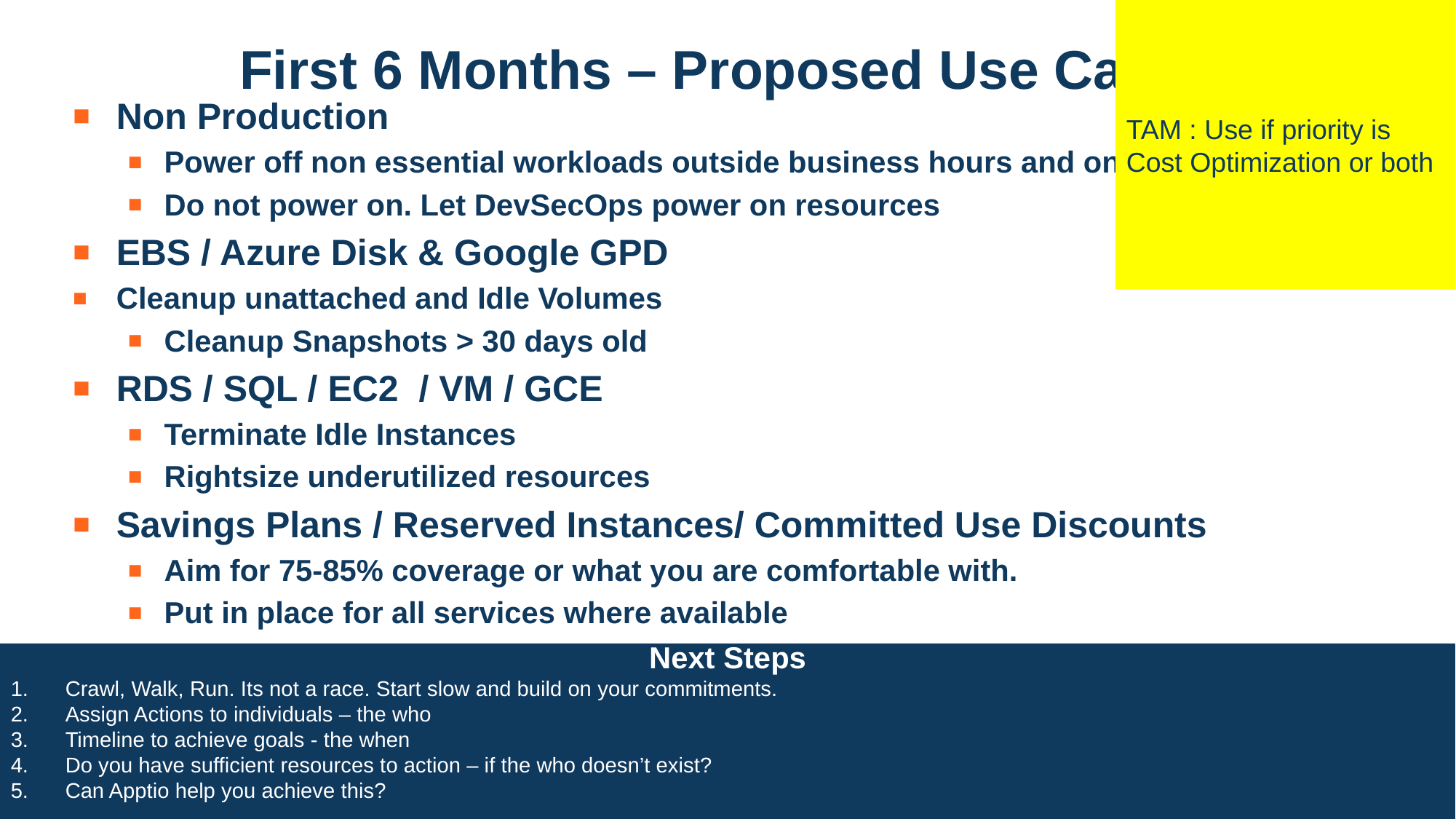

TAM : Use if priority is Cost Optimization or both
# First 6 Months – Proposed Use Cases
Non Production
Power off non essential workloads outside business hours and on weekends
Do not power on. Let DevSecOps power on resources
EBS / Azure Disk & Google GPD
Cleanup unattached and Idle Volumes
Cleanup Snapshots > 30 days old
RDS / SQL / EC2  / VM / GCE
Terminate Idle Instances
Rightsize underutilized resources
Savings Plans / Reserved Instances/ Committed Use Discounts
Aim for 75-85% coverage or what you are comfortable with.
Put in place for all services where available

Next Steps
Crawl, Walk, Run. Its not a race. Start slow and build on your commitments.
Assign Actions to individuals – the who
Timeline to achieve goals - the when
Do you have sufficient resources to action – if the who doesn’t exist?
Can Apptio help you achieve this?